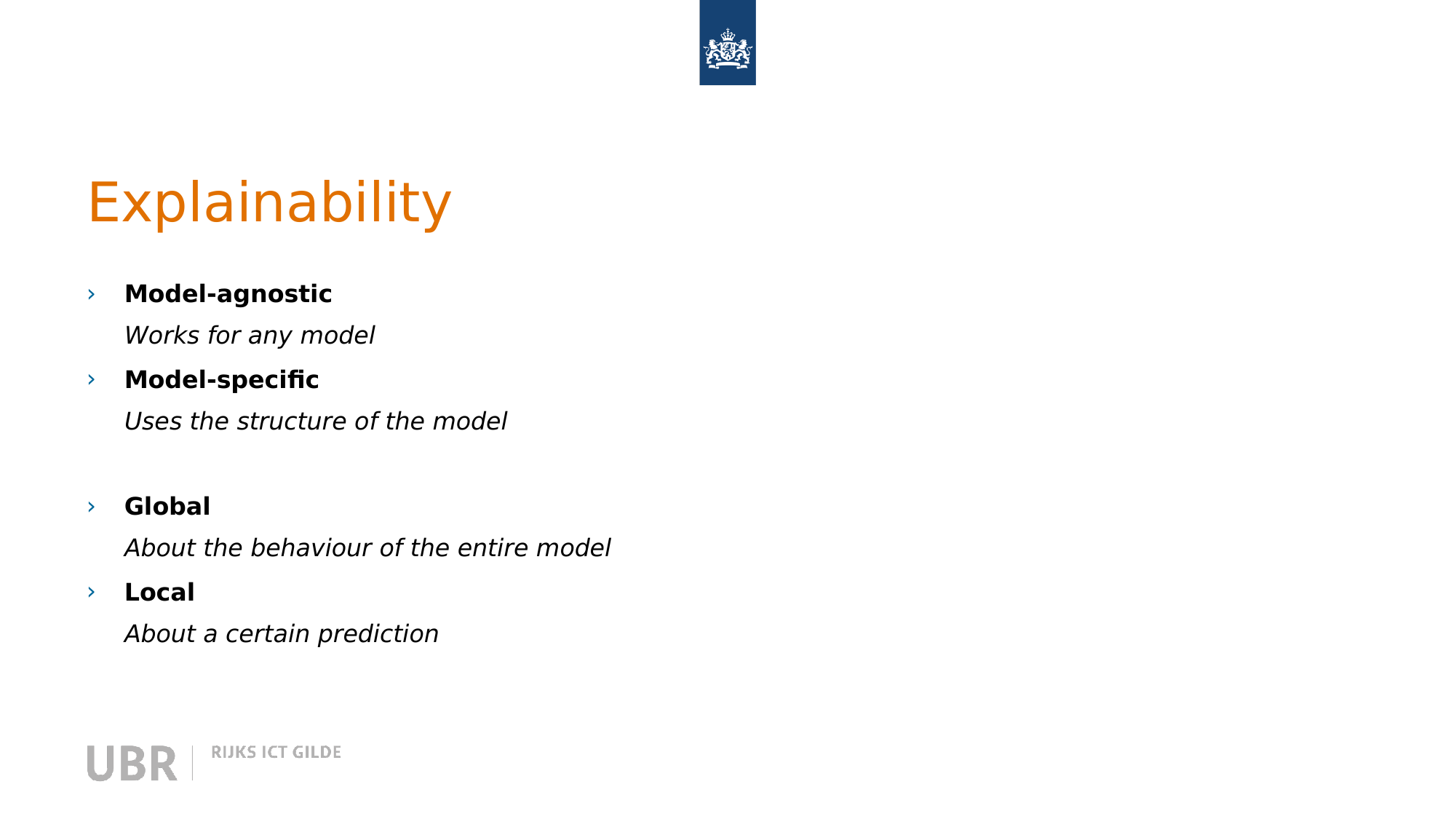

# Explainability
Model-agnostic
Works for any model
Model-specific
Uses the structure of the model

Global
About the behaviour of the entire model
Local
About a certain prediction